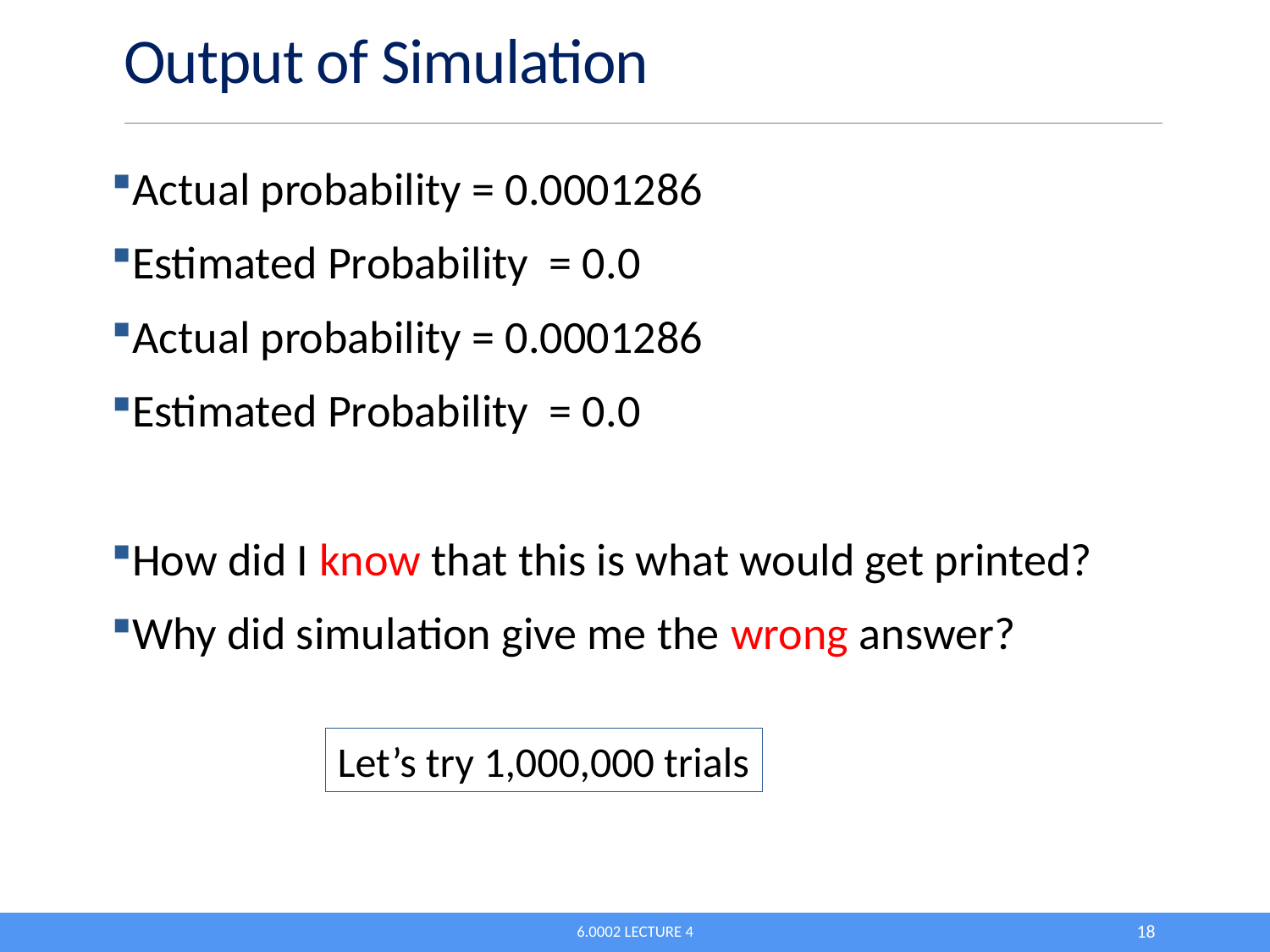

# Output of Simulation
Actual probability = 0.0001286
Estimated Probability  = 0.0
Actual probability = 0.0001286
Estimated Probability  = 0.0

How did I know that this is what would get printed?
Why did simulation give me the wrong answer?

Let’s try 1,000,000 trials
6.0002 Lecture 4
18